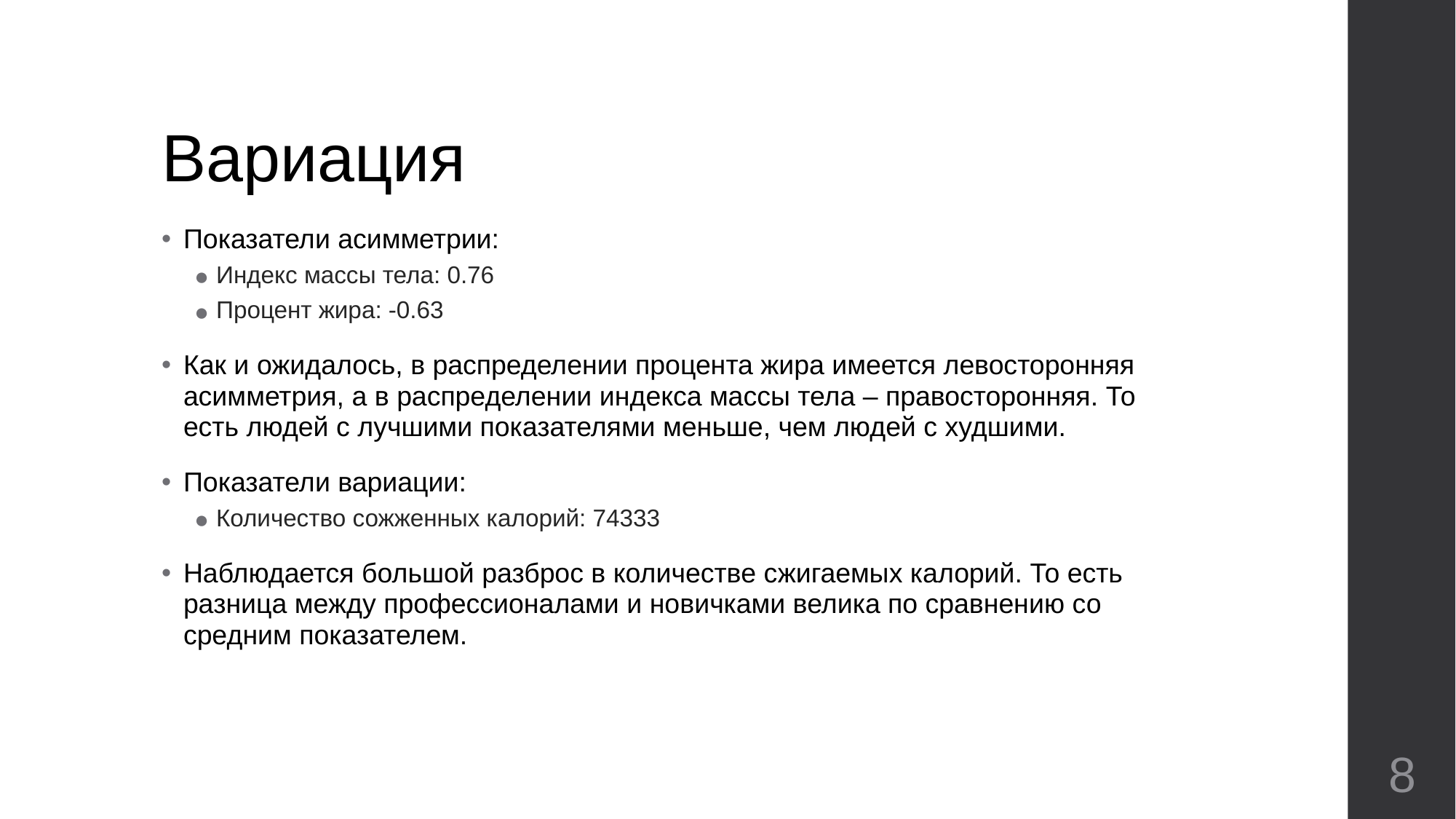

# Вариация
Показатели асимметрии:
Индекс массы тела: 0.76
Процент жира: -0.63
Как и ожидалось, в распределении процента жира имеется левосторонняя асимметрия, а в распределении индекса массы тела – правосторонняя. То есть людей с лучшими показателями меньше, чем людей с худшими.
Показатели вариации:
Количество сожженных калорий: 74333
Наблюдается большой разброс в количестве сжигаемых калорий. То есть разница между профессионалами и новичками велика по сравнению со средним показателем.
8